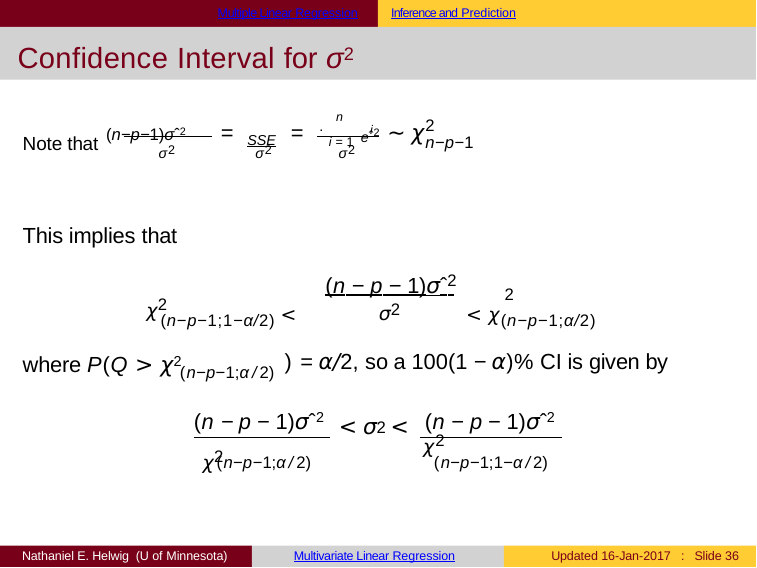

Multiple Linear Regression
Inference and Prediction

Confidence Interval for σ2
Note that (n−p−1)σˆ2
n
2
n−p−1
SSE	.i=1 eˆ2
=
=
∼ χ
i
σ2
σ2
σ2

This implies that
2
(n − p − 1)σˆ
σ2
χ2
2
(n−p−1;1−α/2) <
< χ(n−p−1;α/2)
where P(Q > χ2
) = α/2, so a 100(1 − α)% CI is given by
(n−p−1;α/2)
(n − p − 1)σˆ2	(n − p − 1)σˆ2
2
< σ  <
χ2
χ2

(n−p−1;α/2)
(n−p−1;1−α/2)

Nathaniel E. Helwig  (U of Minnesota)
Multivariate Linear Regression
Updated 16-Jan-2017   :   Slide 36